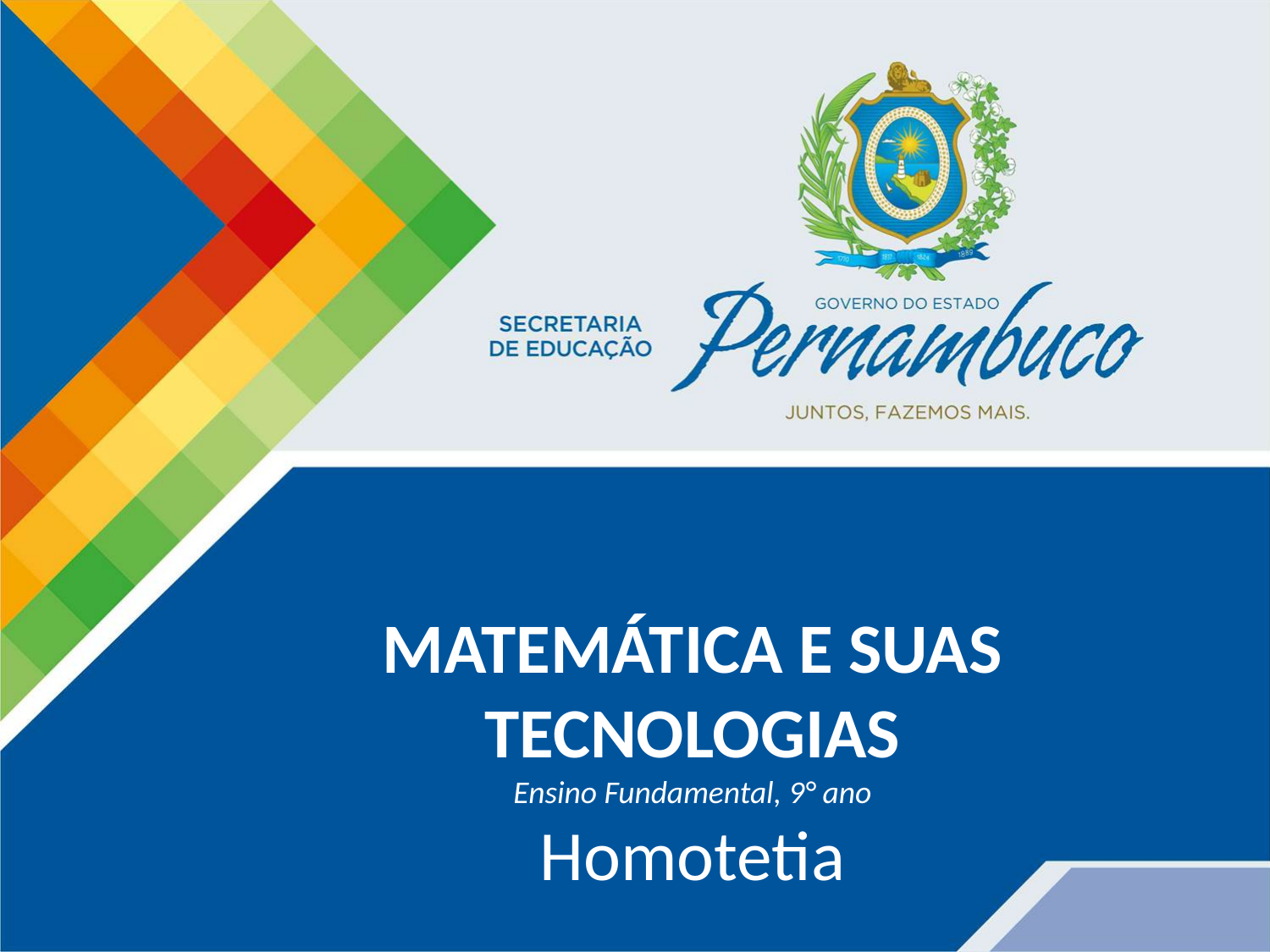

MATEMÁTICA E SUAS TECNOLOGIAS
Ensino Fundamental, 9° ano
Homotetia